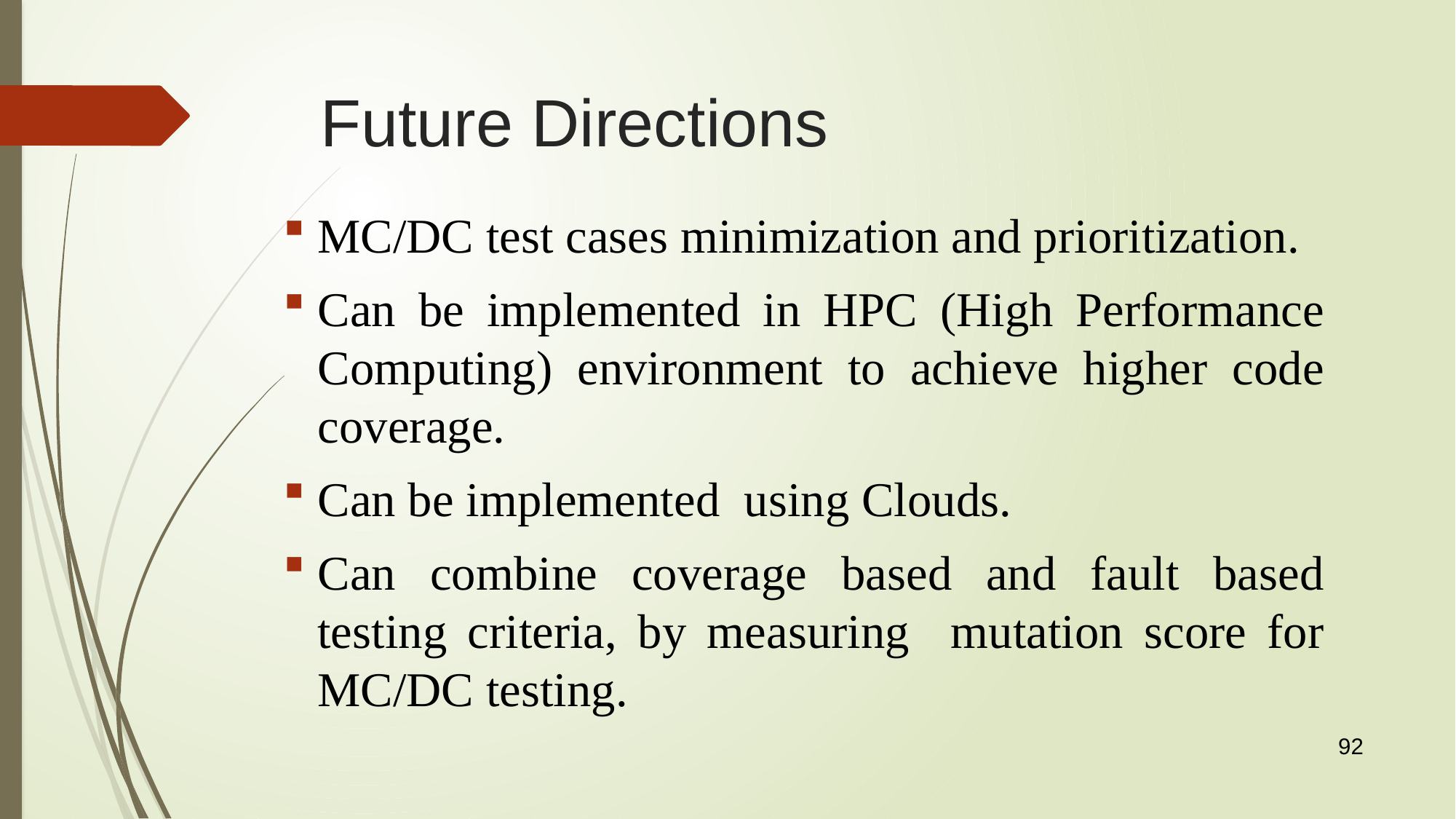

# Future Directions
MC/DC test cases minimization and prioritization.
Can be implemented in HPC (High Performance Computing) environment to achieve higher code coverage.
Can be implemented  using Clouds.
Can combine coverage based and fault based testing criteria, by measuring  mutation score for MC/DC testing.
92